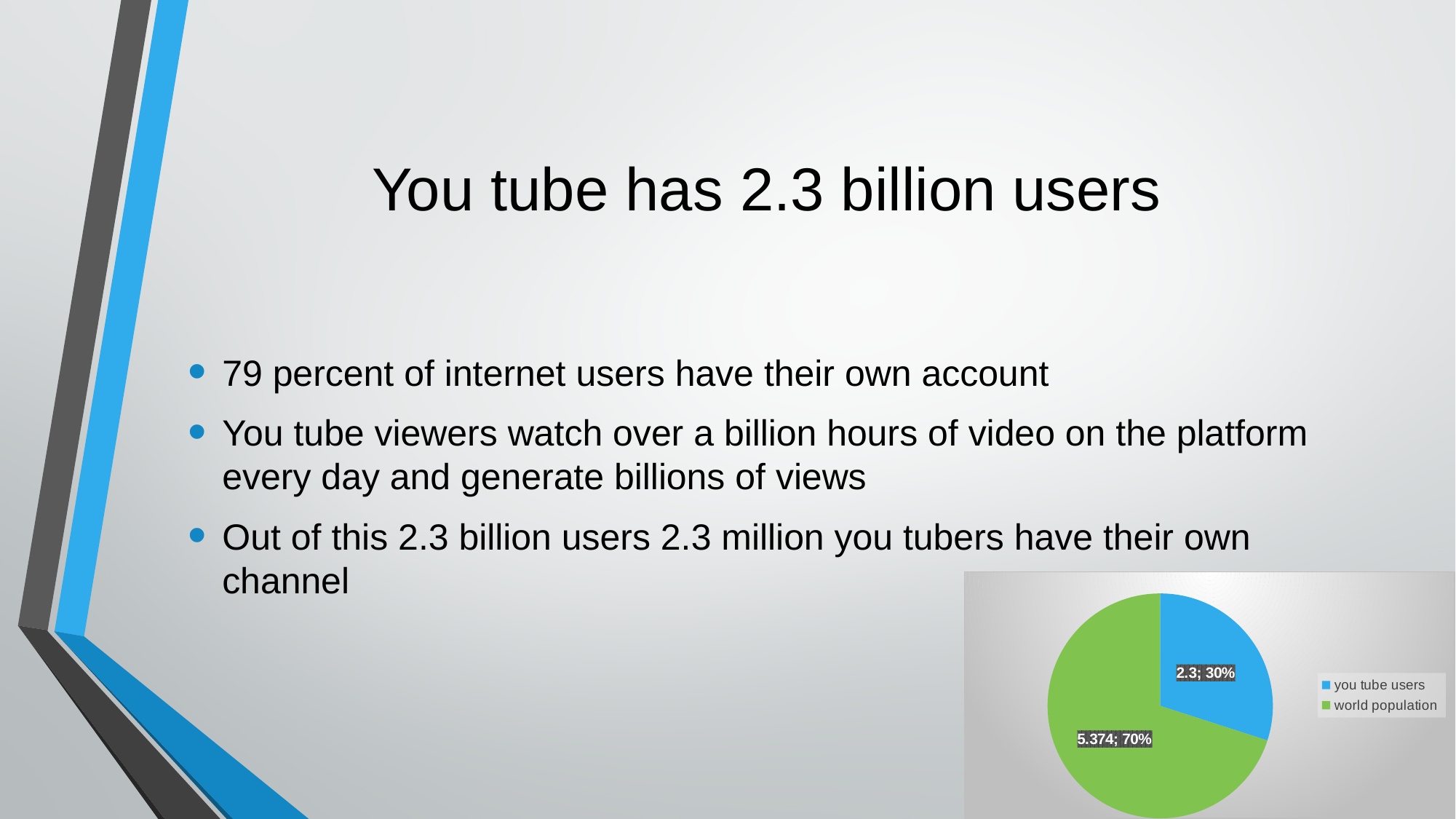

# You tube has 2.3 billion users
79 percent of internet users have their own account
You tube viewers watch over a billion hours of video on the platform every day and generate billions of views
Out of this 2.3 billion users 2.3 million you tubers have their own channel

### Chart

| Category | Sales |
|---|---|
| you tube users  | 2.3 |
| world population  | 5.374 |